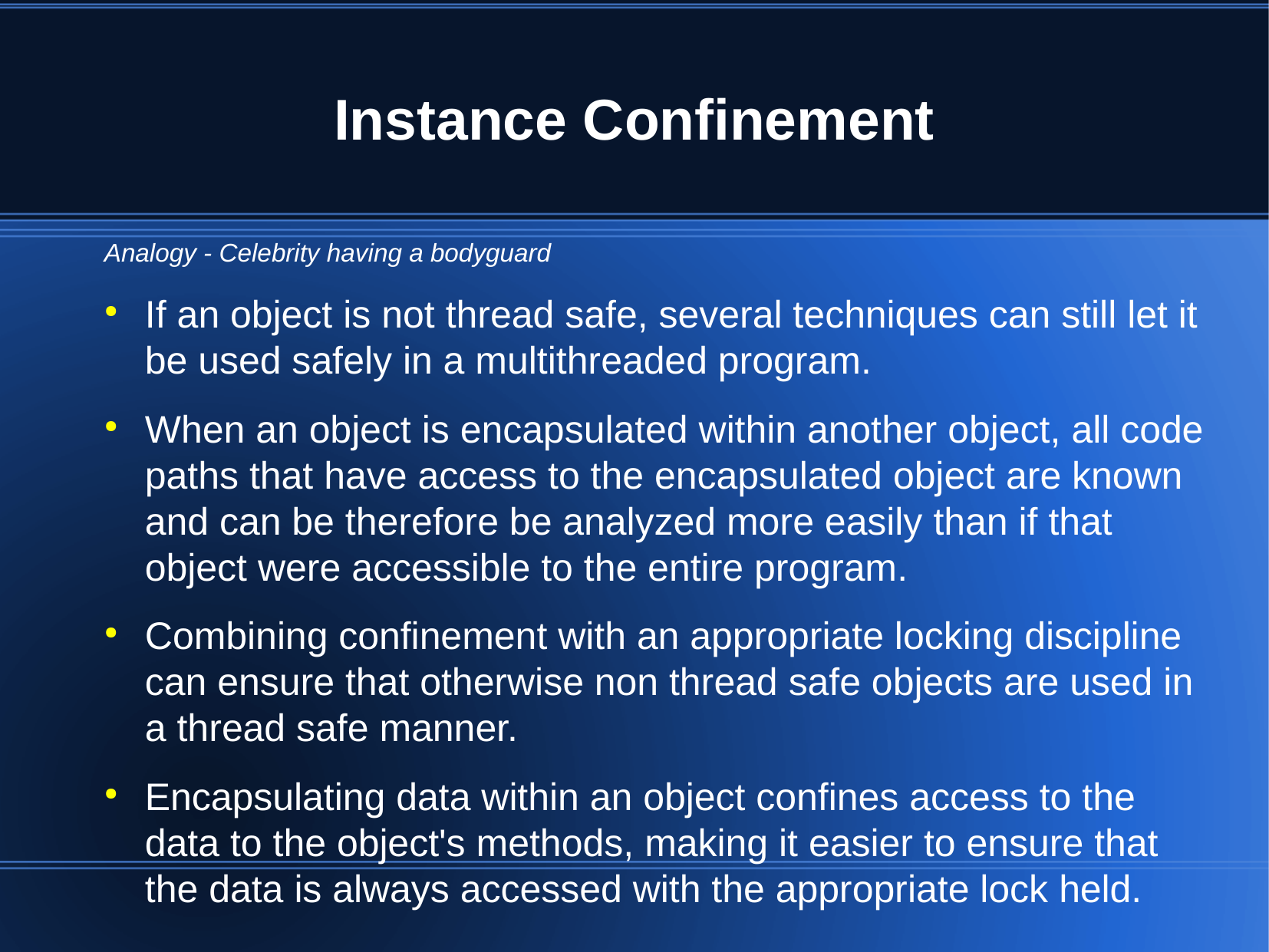

Instance Confinement
Analogy - Celebrity having a bodyguard
If an object is not thread safe, several techniques can still let it be used safely in a multithreaded program.
When an object is encapsulated within another object, all code paths that have access to the encapsulated object are known and can be therefore be analyzed more easily than if that object were accessible to the entire program.
Combining confinement with an appropriate locking discipline can ensure that otherwise non thread safe objects are used in a thread safe manner.
Encapsulating data within an object confines access to the data to the object's methods, making it easier to ensure that the data is always accessed with the appropriate lock held.